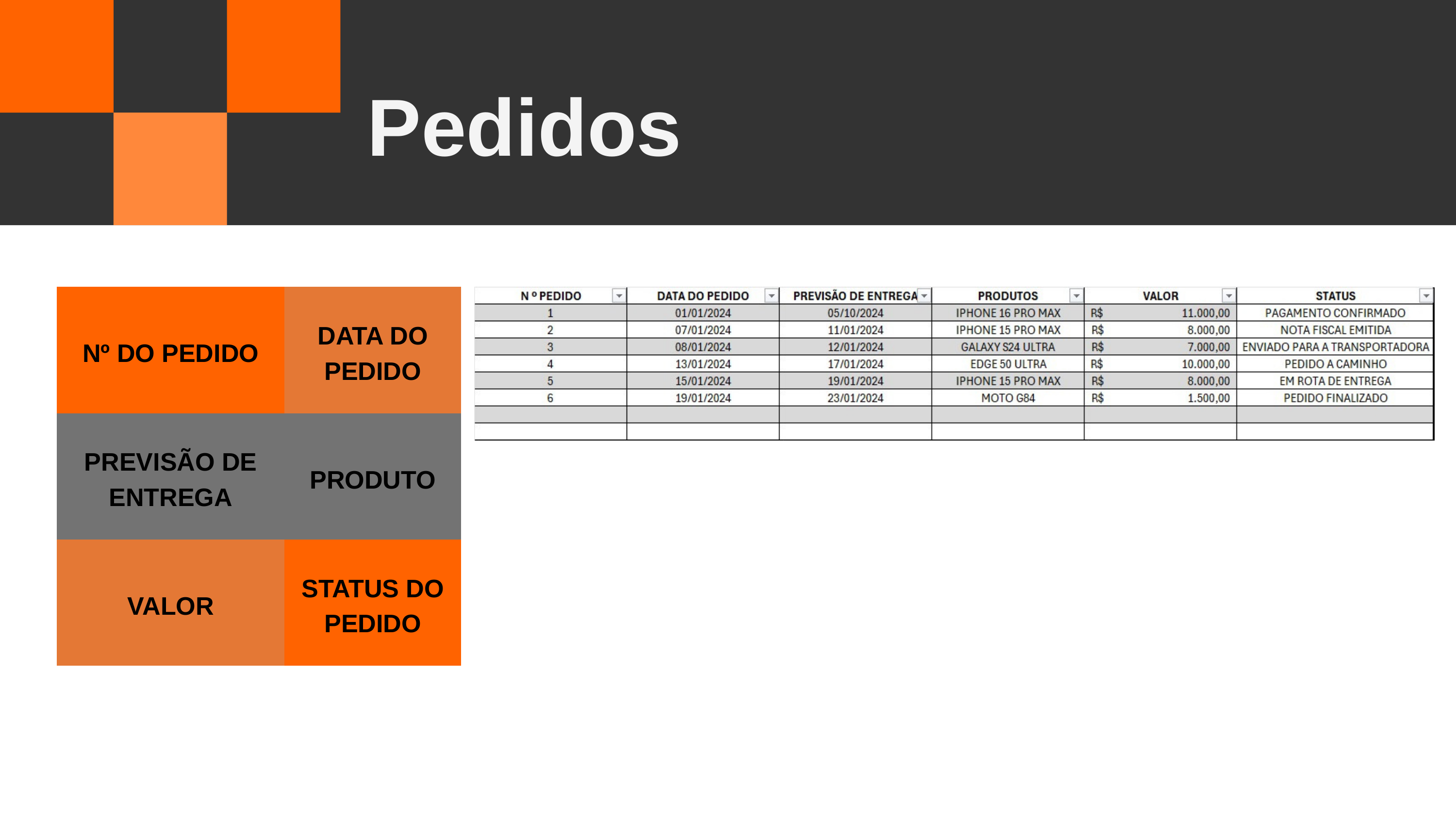

Pedidos

| Nº DO PEDIDO | DATA DO PEDIDO |
| --- | --- |
| PREVISÃO DE ENTREGA | PRODUTO |
| VALOR | STATUS DO PEDIDO |
|  |  |